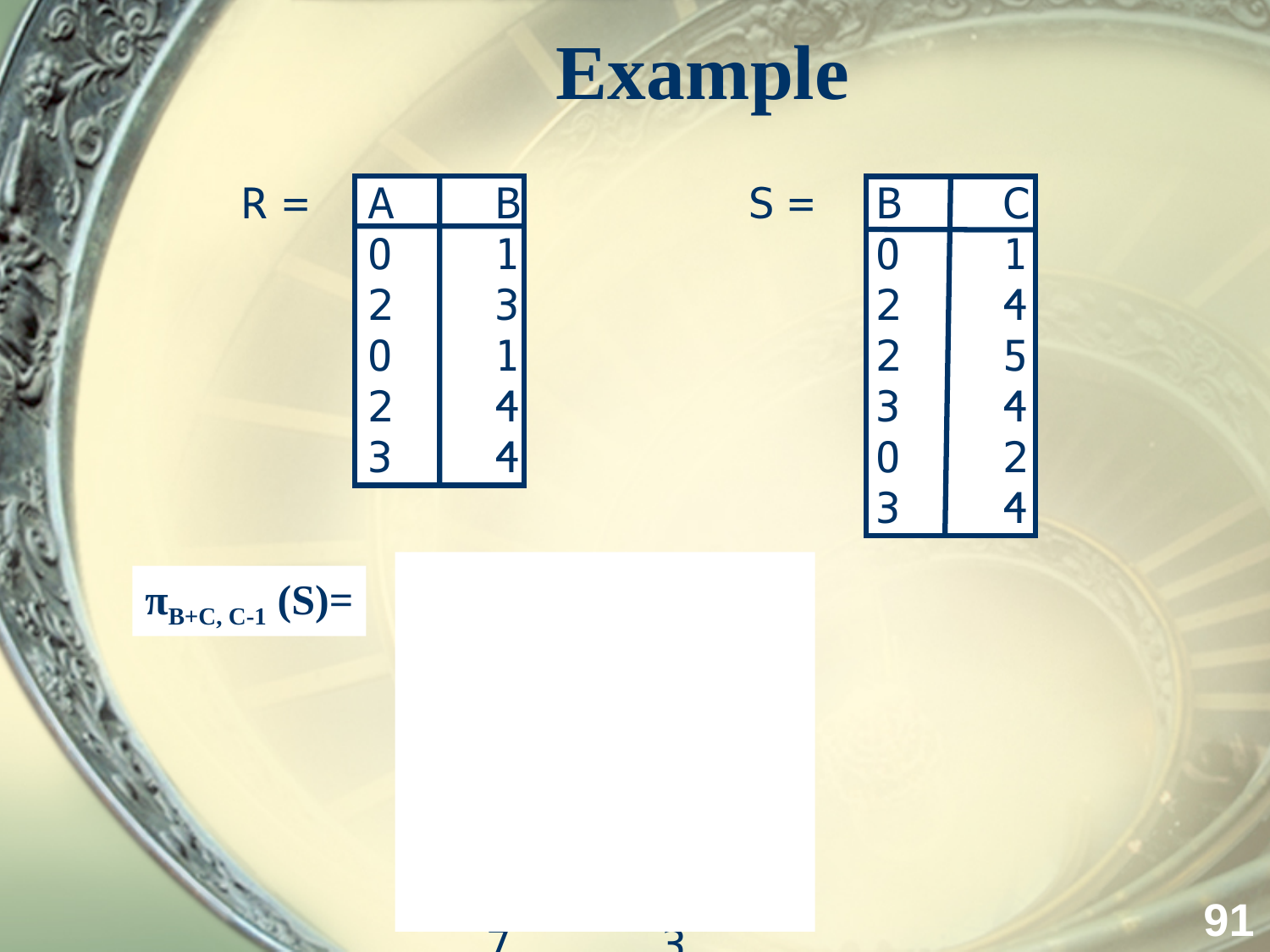

# Example
R = 	A	B		S =	B	C
	0	1			0	1
	2	3			2	4
	0	1			2	5
	2	4			3	4
	3	4			0	2
					3	4

B+C	C-1
1		0
6		3
7		4
7		3
2		1
7		3

πB+C, C-1 (S)=

91